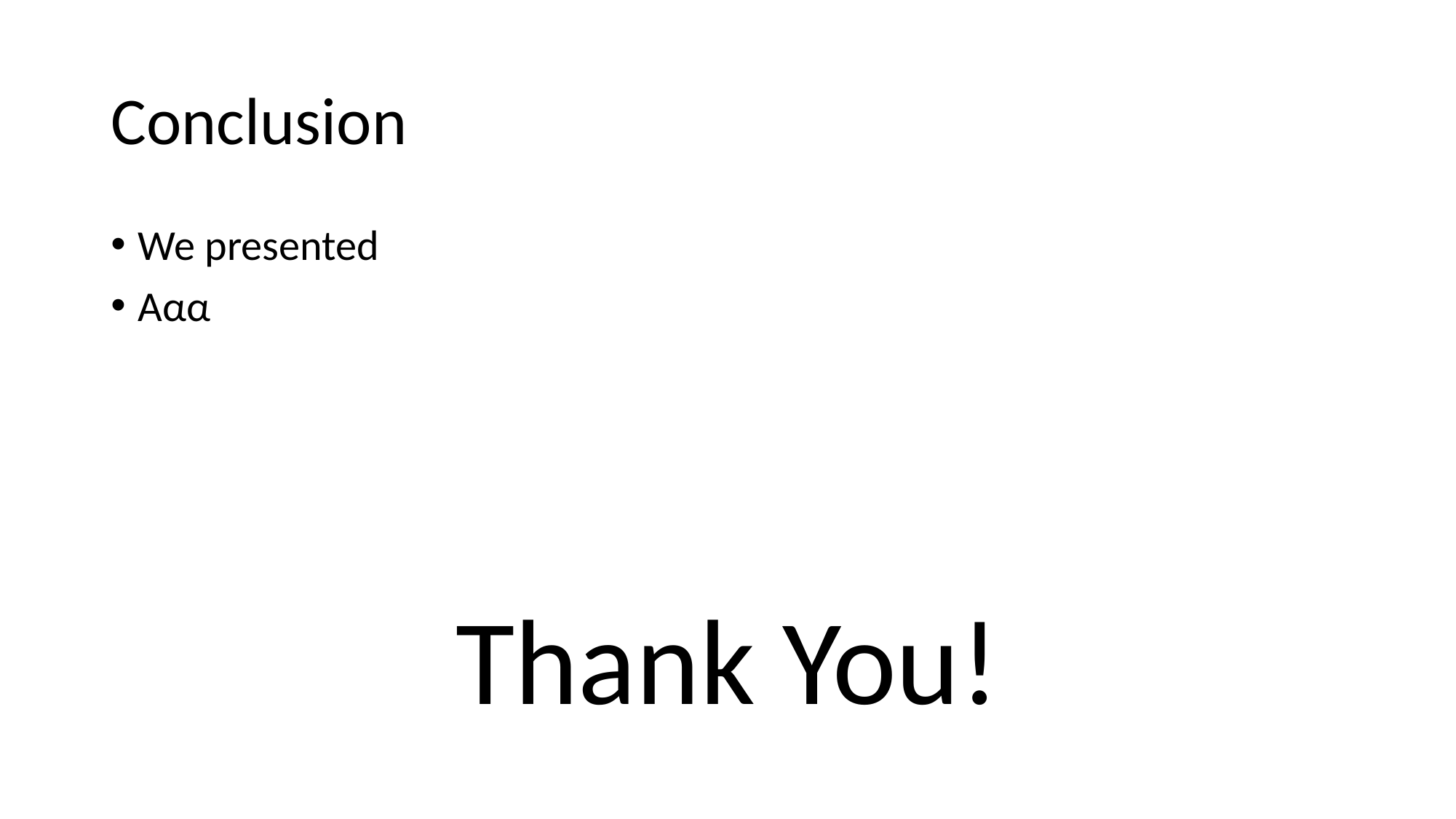

# Conclusion
We presented
Ααα

Thank You!